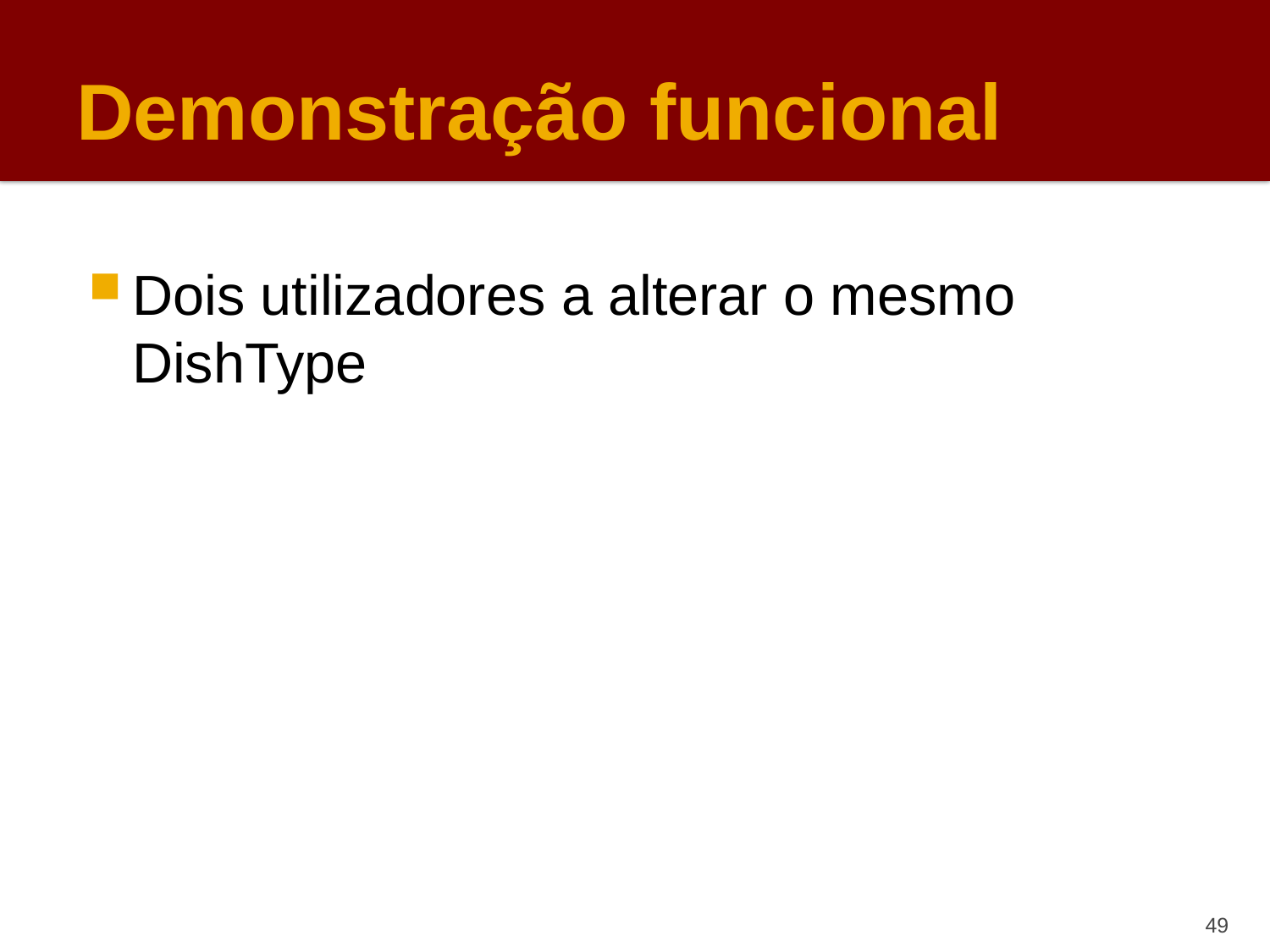

# Demonstração funcional
Dois utilizadores a alterar o mesmo DishType
49